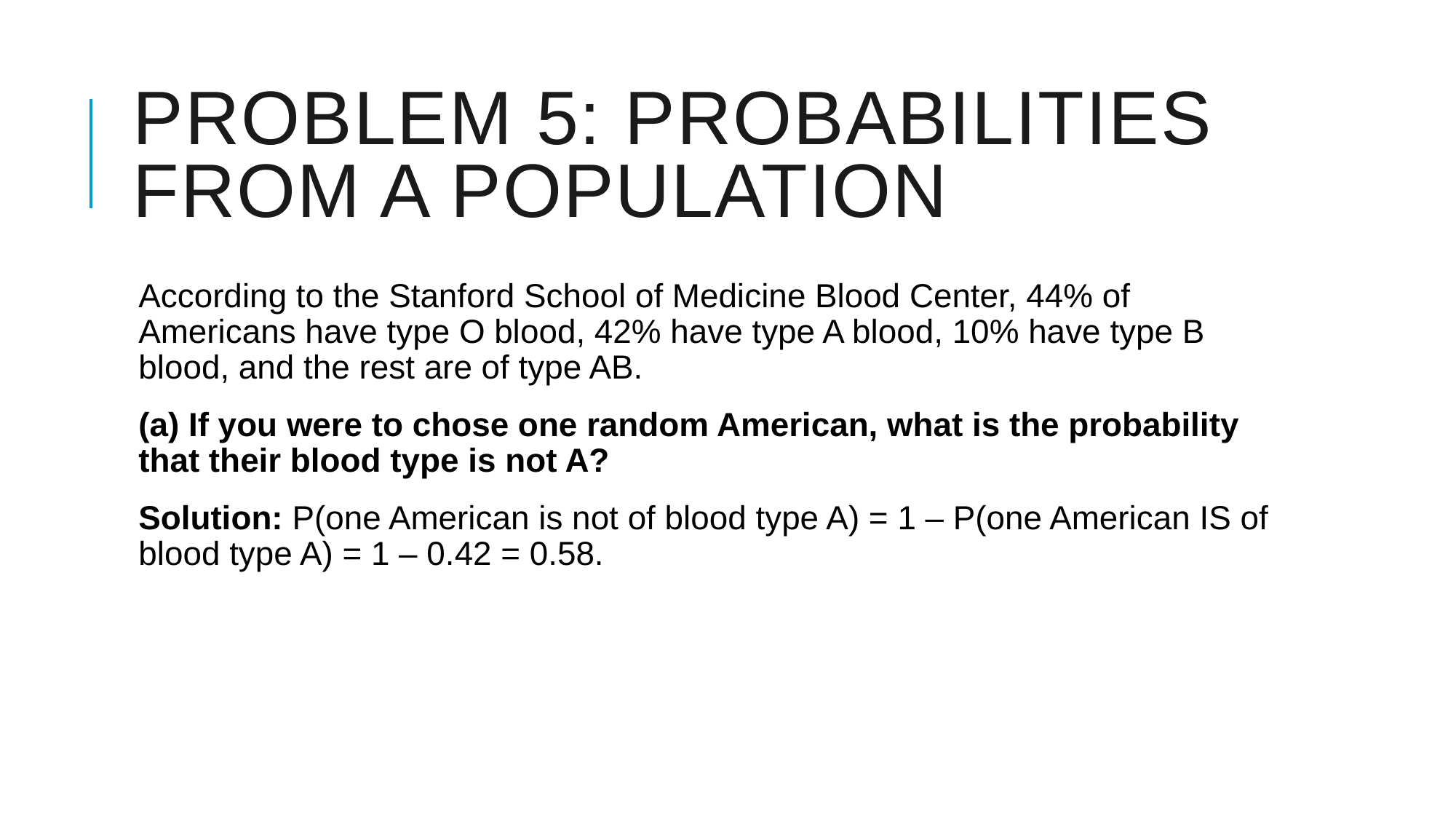

# Problem 5: probabilities from a population
According to the Stanford School of Medicine Blood Center, 44% of Americans have type O blood, 42% have type A blood, 10% have type B blood, and the rest are of type AB.
(a) If you were to chose one random American, what is the probability that their blood type is not A?
Solution: P(one American is not of blood type A) = 1 – P(one American IS of blood type A) = 1 – 0.42 = 0.58.